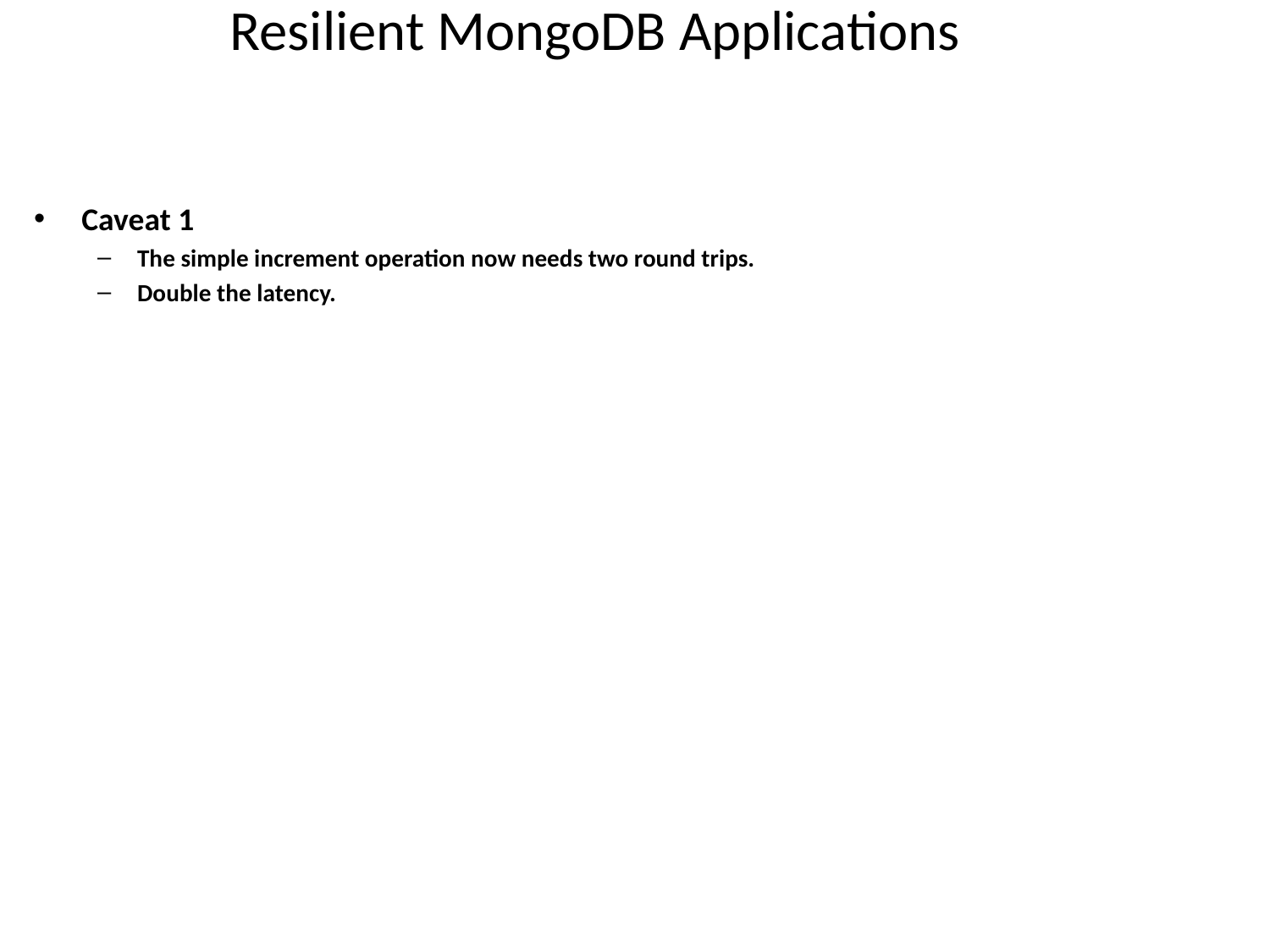

# Resilient MongoDB Applications

Caveat 1
The simple increment operation now needs two round trips.
Double the latency.